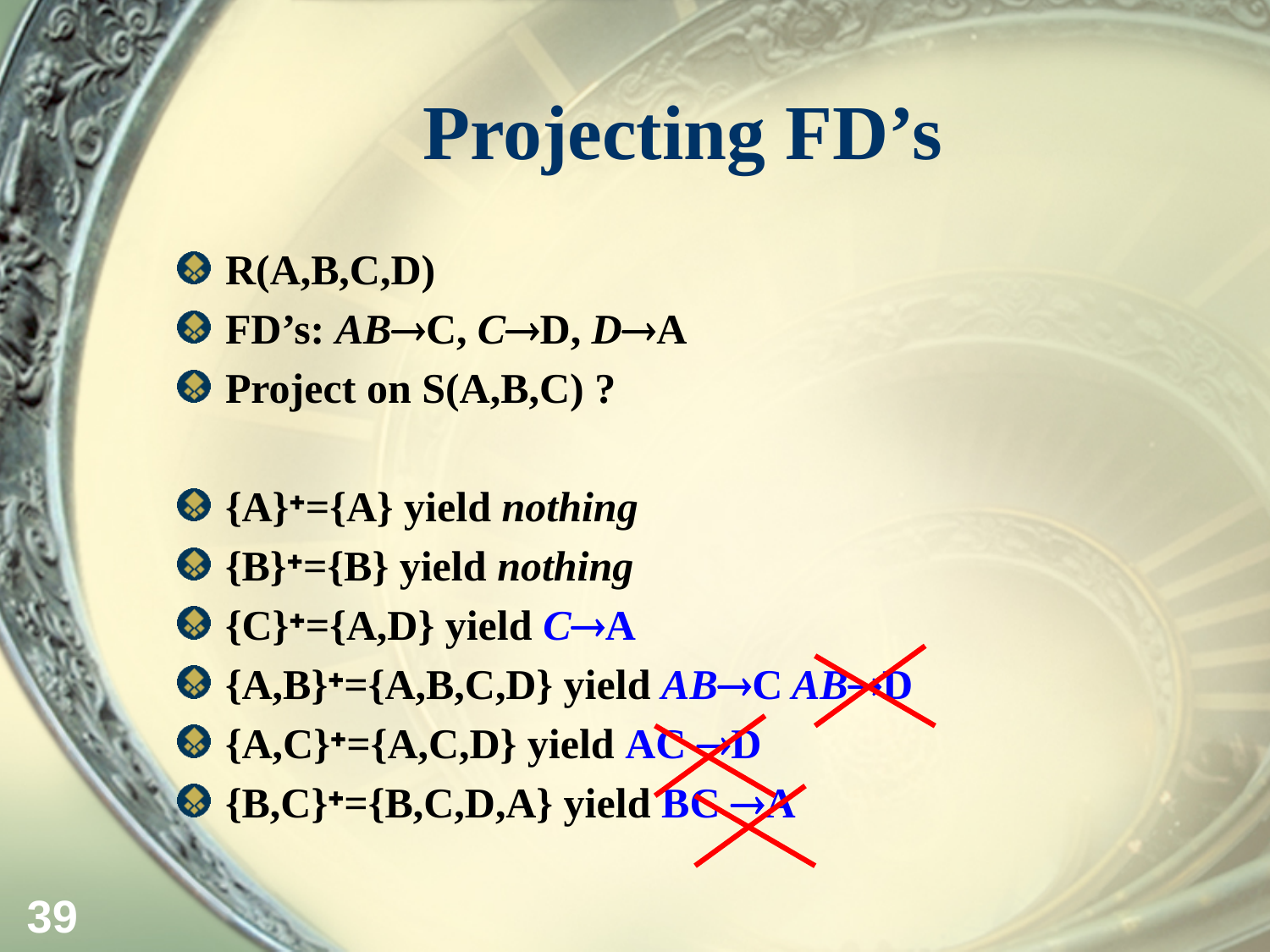

# Projecting FD’s
R(A,B,C,D)
FD’s: AB→C, C→D, D→A
Project on S(A,B,C) ?

{A}+={A} yield nothing
{B}+={B} yield nothing
{C}+={A,D} yield C→A
{A,B}+={A,B,C,D} yield AB→C AB→D
{A,C}+={A,C,D} yield AC →D
{B,C}+={B,C,D,A} yield BC →A

39